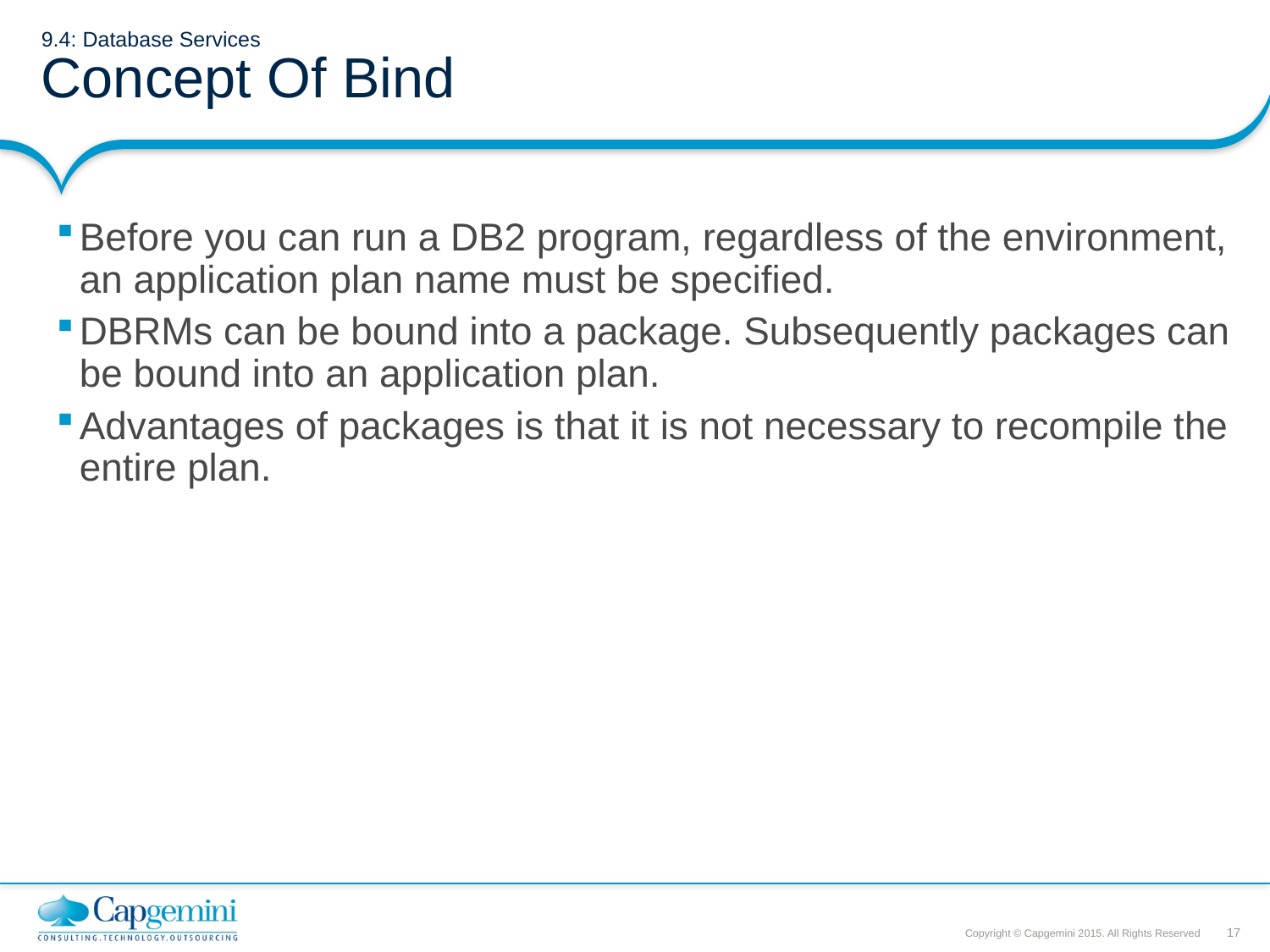

# 9.4: Database Services Concept Of Bind
Before you can run a DB2 program, regardless of the environment, an application plan name must be specified.
DBRMs can be bound into a package. Subsequently packages can be bound into an application plan.
Advantages of packages is that it is not necessary to recompile the entire plan.